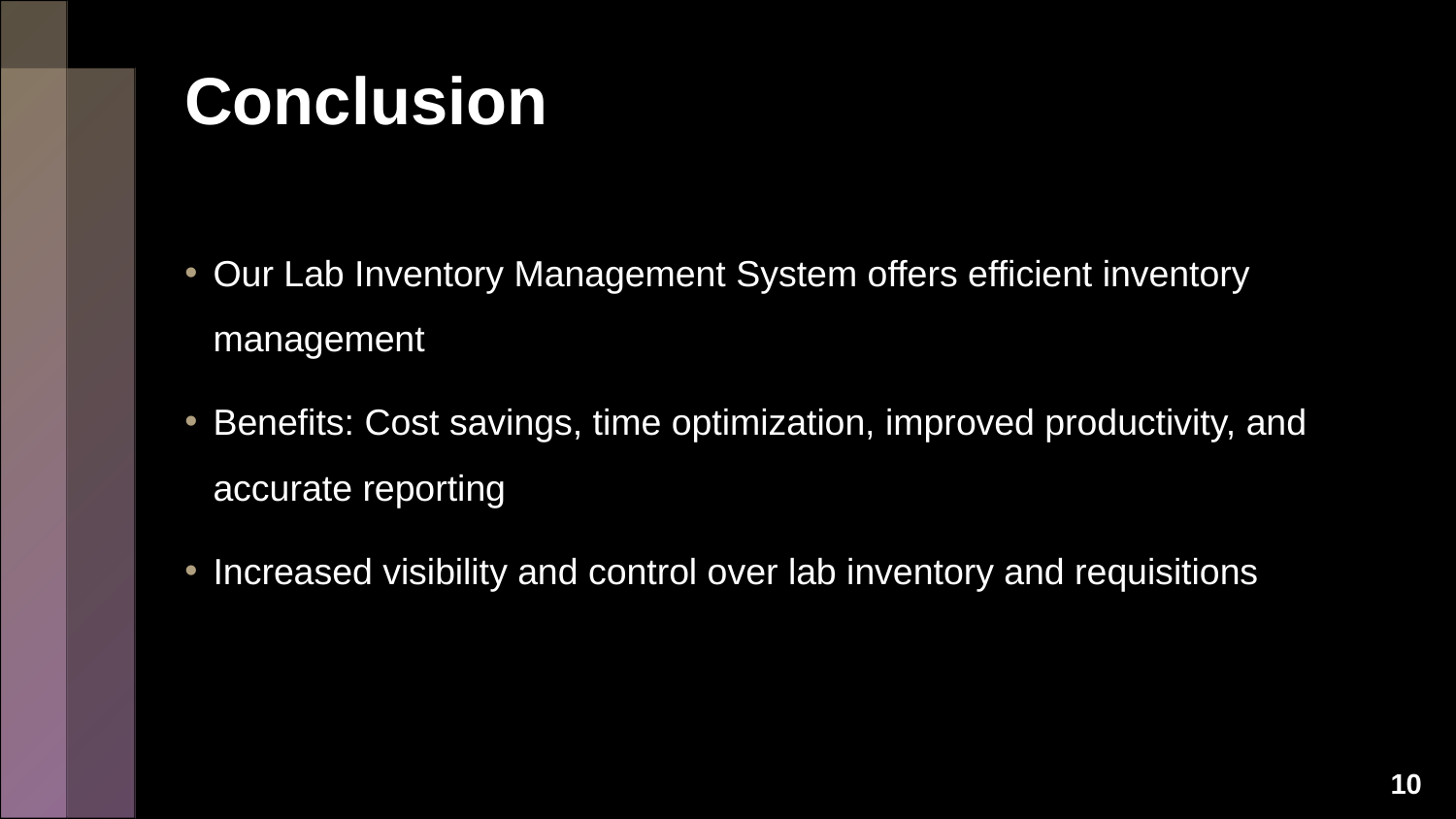

Conclusion

Our Lab Inventory Management System offers efficient inventory management
Benefits: Cost savings, time optimization, improved productivity, and accurate reporting
Increased visibility and control over lab inventory and requisitions
10